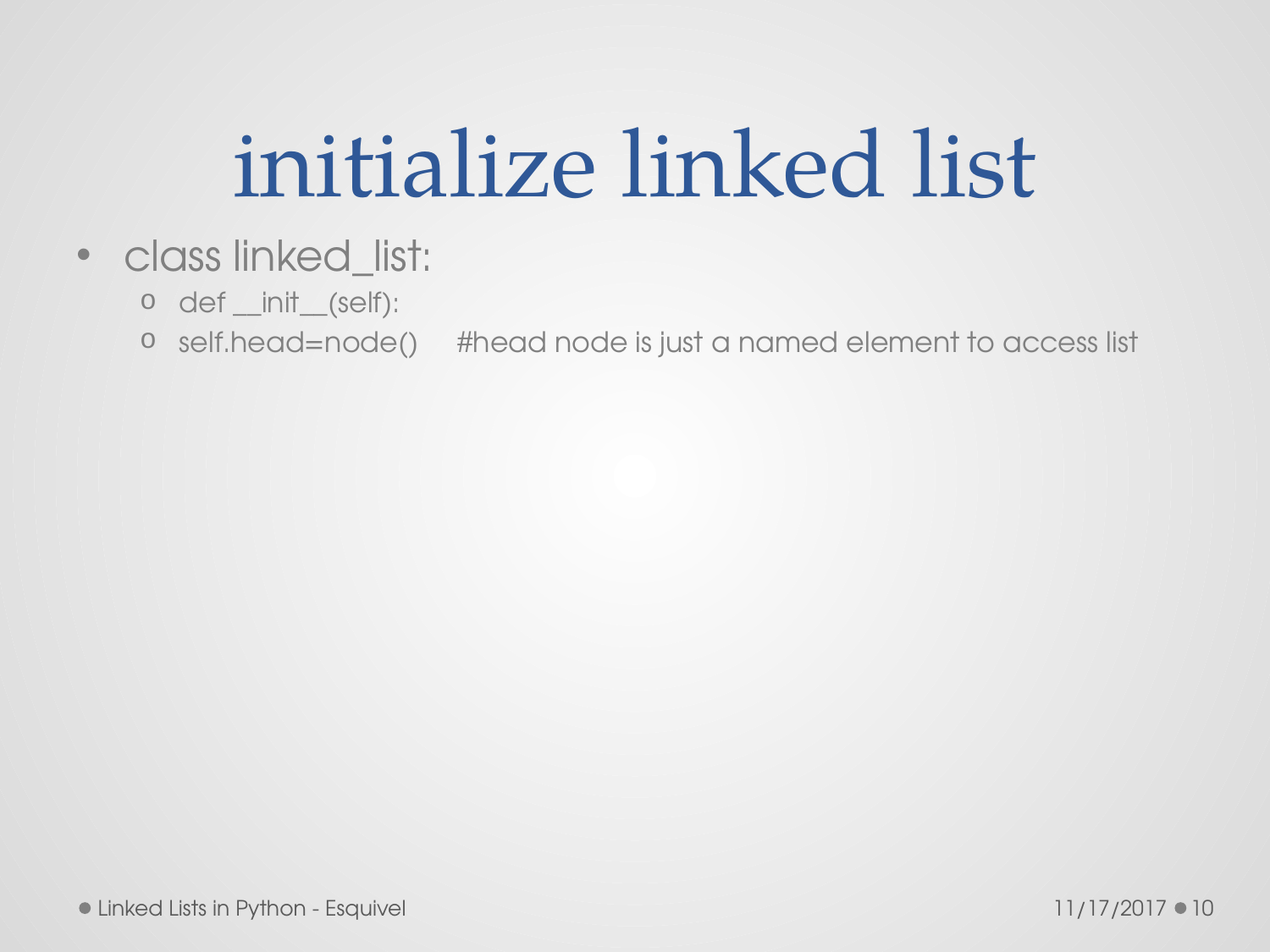

# initialize linked list
class linked_list:
def __init__(self):
self.head=node()     #head node is just a named element to access list
Linked Lists in Python - Esquivel
11/17/2017
10